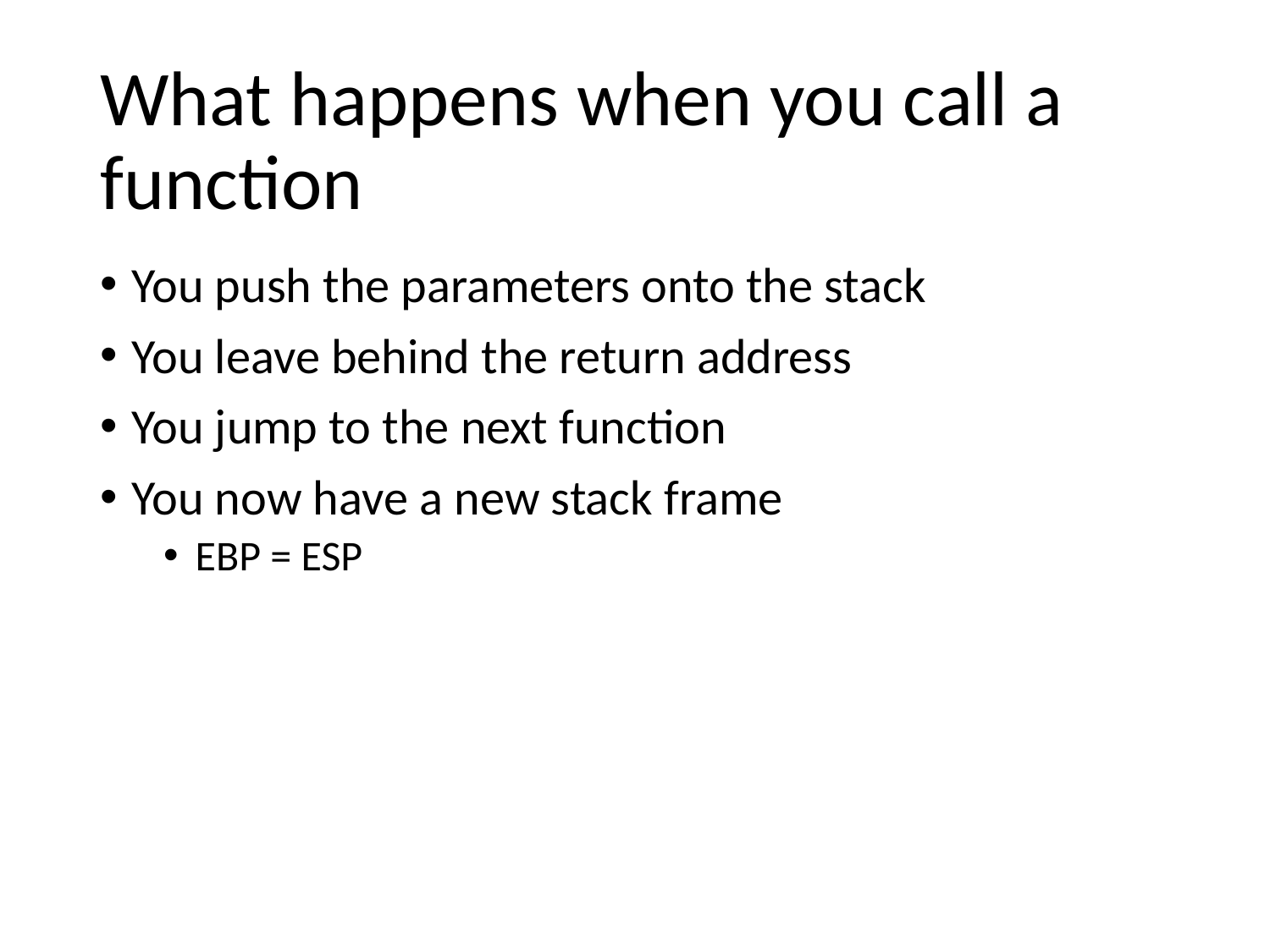

# What happens when you call a function
You push the parameters onto the stack
You leave behind the return address
You jump to the next function
You now have a new stack frame
EBP = ESP